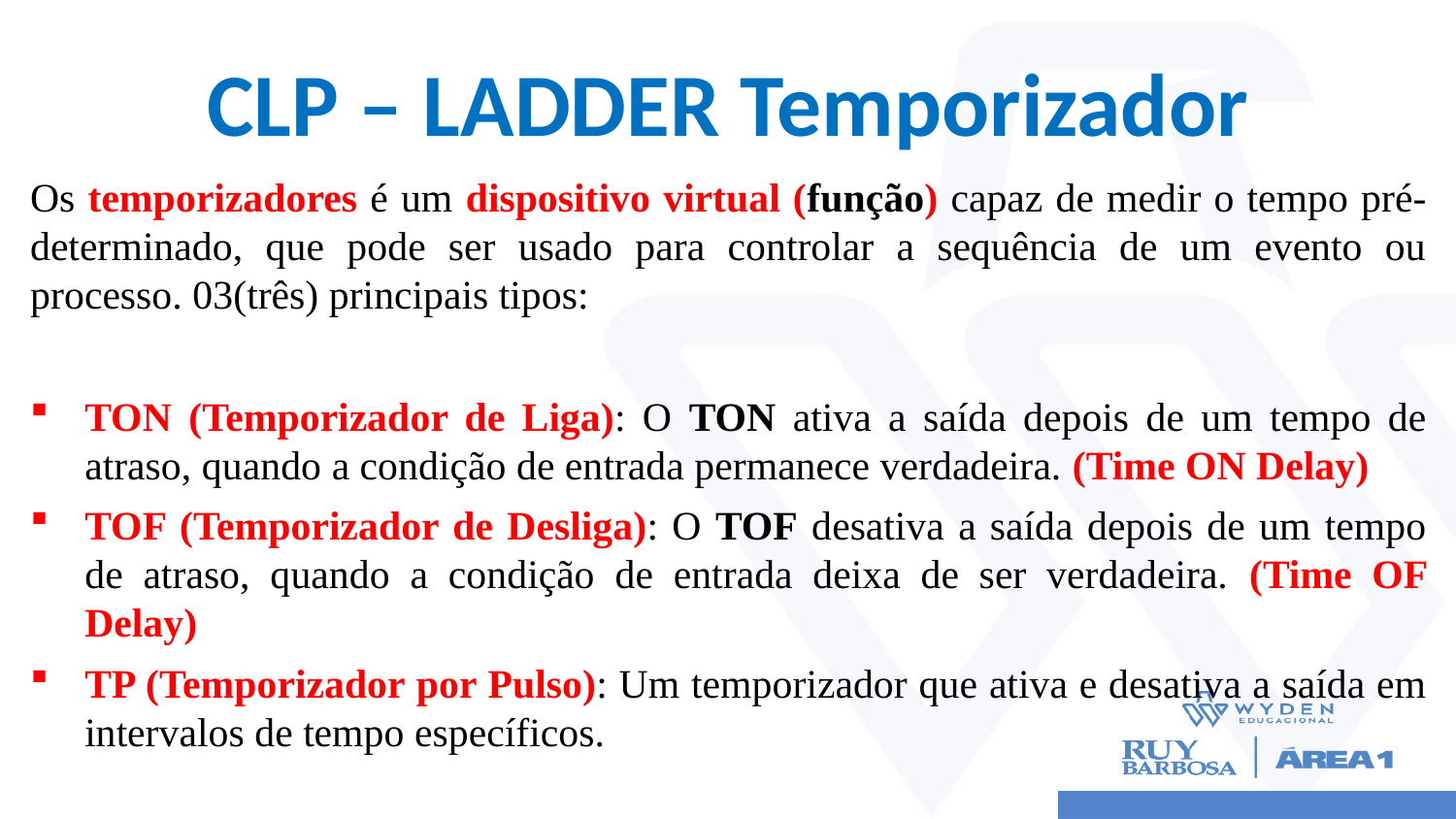

# CLP – LADDER Temporizador
Os temporizadores é um dispositivo virtual (função) capaz de medir o tempo pré-determinado, que pode ser usado para controlar a sequência de um evento ou processo. 03(três) principais tipos:

TON (Temporizador de Liga): O TON ativa a saída depois de um tempo de atraso, quando a condição de entrada permanece verdadeira. (Time ON Delay)
TOF (Temporizador de Desliga): O TOF desativa a saída depois de um tempo de atraso, quando a condição de entrada deixa de ser verdadeira. (Time OF Delay)
TP (Temporizador por Pulso): Um temporizador que ativa e desativa a saída em intervalos de tempo específicos.